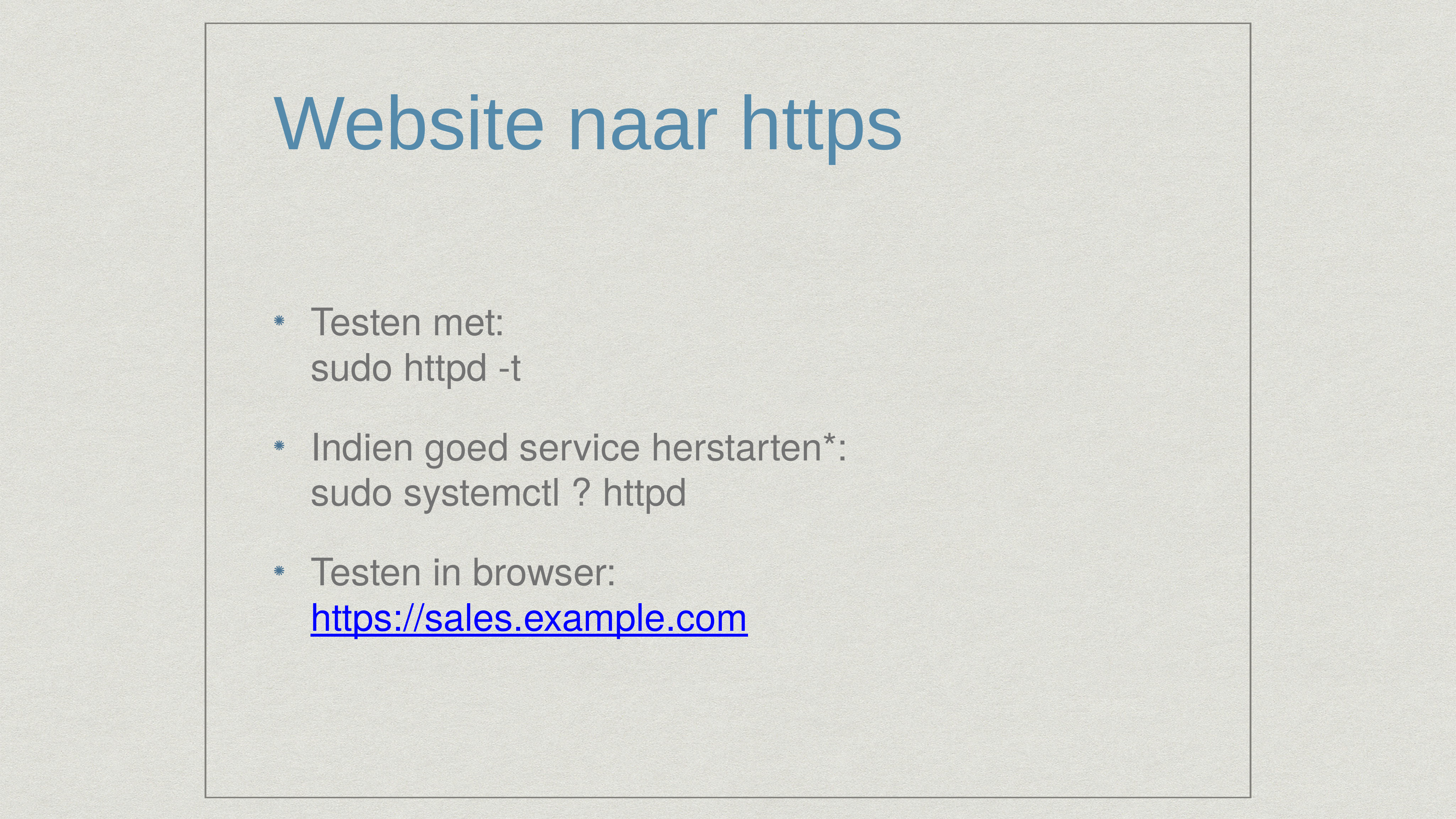

# Website naar https
Testen met:
sudo httpd -t
Indien goed service herstarten*:
sudo systemctl ? httpd
Testen in browser:
https://sales.example.com